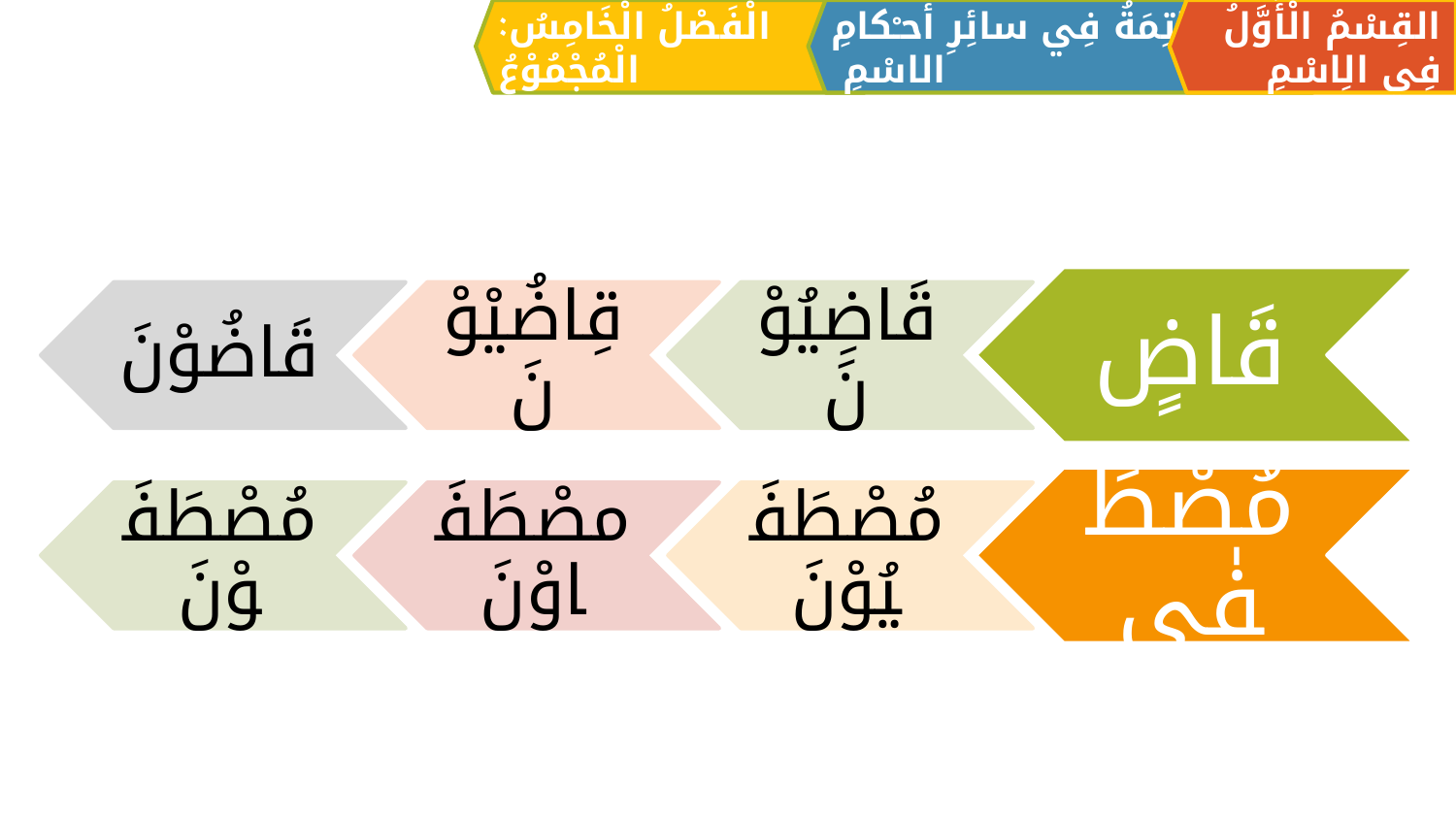

الْفَصْلُ الْخَامِسُ: الْمُجْمُوْعُ
القِسْمُ الْأَوَّلُ فِي الِاسْمِ
الْخَاتِمَةُ فِي سائِرِ أحـْكامِ الاسْمِ
قَاضٍ
قَاضُوْنَ
قِاضُيْوْنَ
قَاضِيُوْنَ
مُصْطَفٰی
مُصْطَفَوْنَ
مصْطَفَاوْنَ
مُصْطَفَيُوْنَ